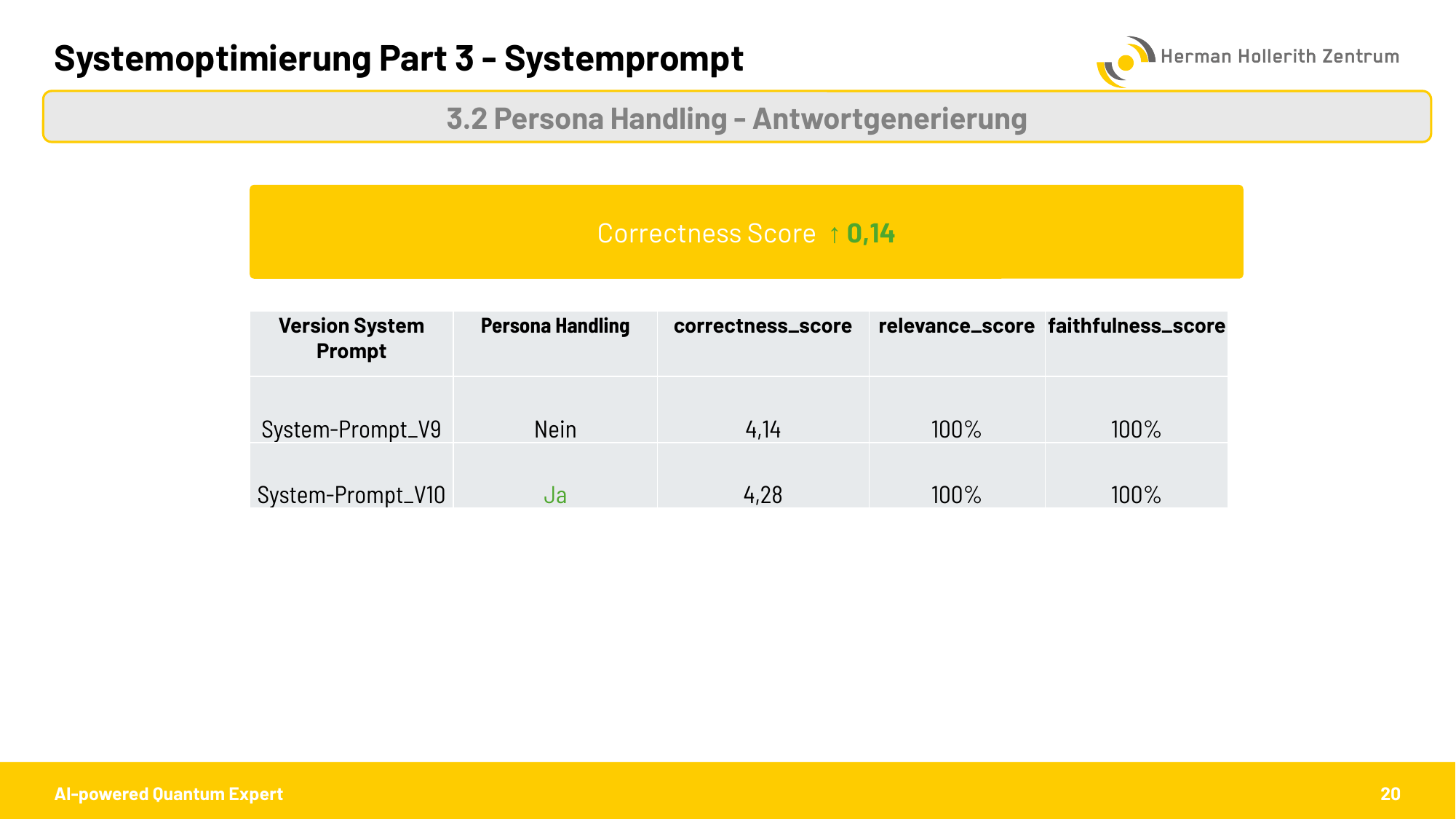

# Systemoptimierung Part 3 - Systemprompt
3.2 Persona Handling - Antwortgenerierung
Correctness Score  ↑ 0,14
| Version System Prompt | Persona Handling | correctness\_score | relevance\_score | faithfulness\_score |
| --- | --- | --- | --- | --- |
| System-Prompt\_V9 | Nein | 4,14 | 100% | 100% |
| System-Prompt\_V10 | Ja | 4,28 | 100% | 100% |
AI-powered Quantum Expert
20